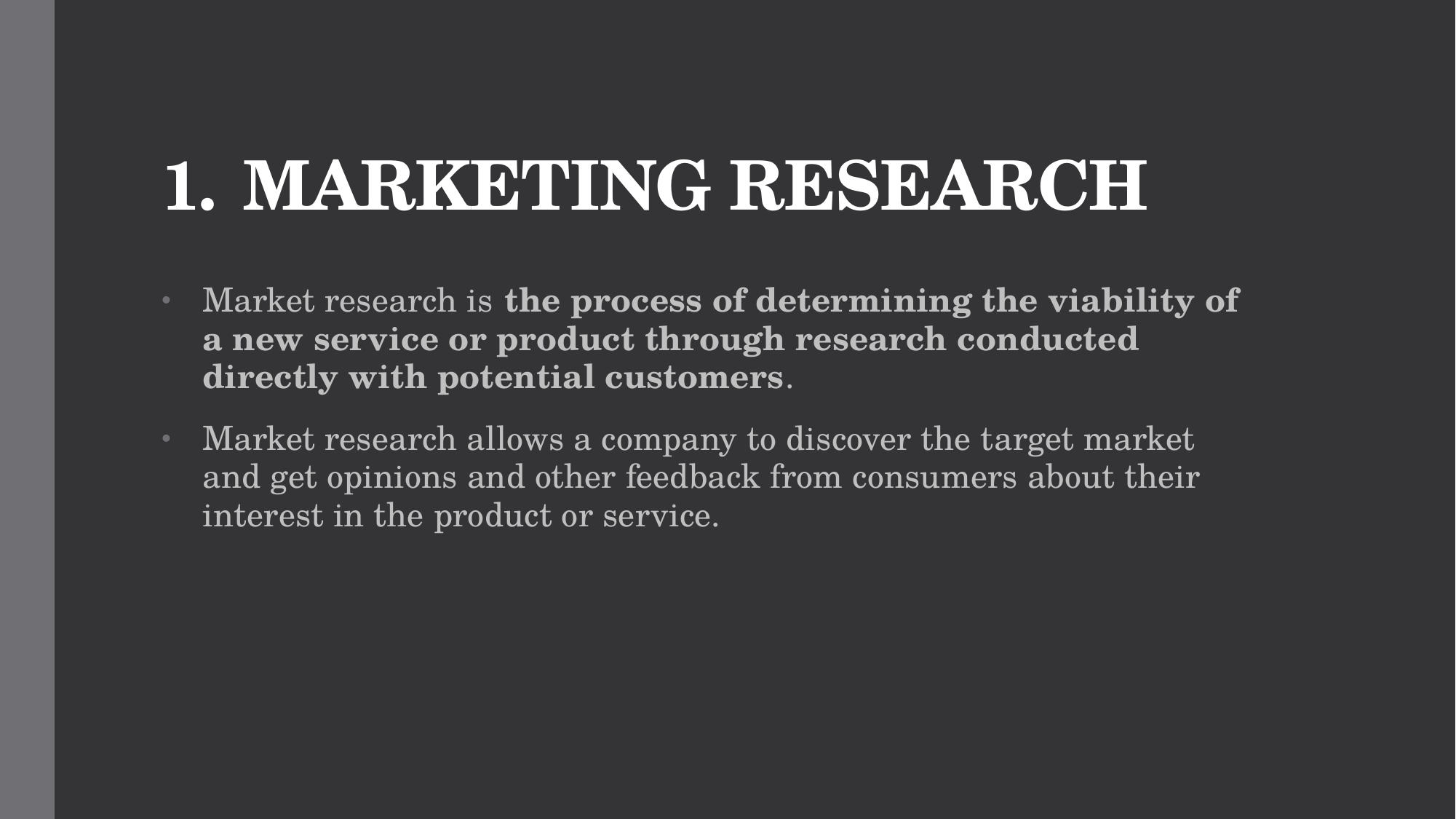

# 1.	MARKETING RESEARCH
Market research is the process of determining the viability of a new service or product through research conducted directly with potential customers.
Market research allows a company to discover the target market and get opinions and other feedback from consumers about their interest in the product or service.